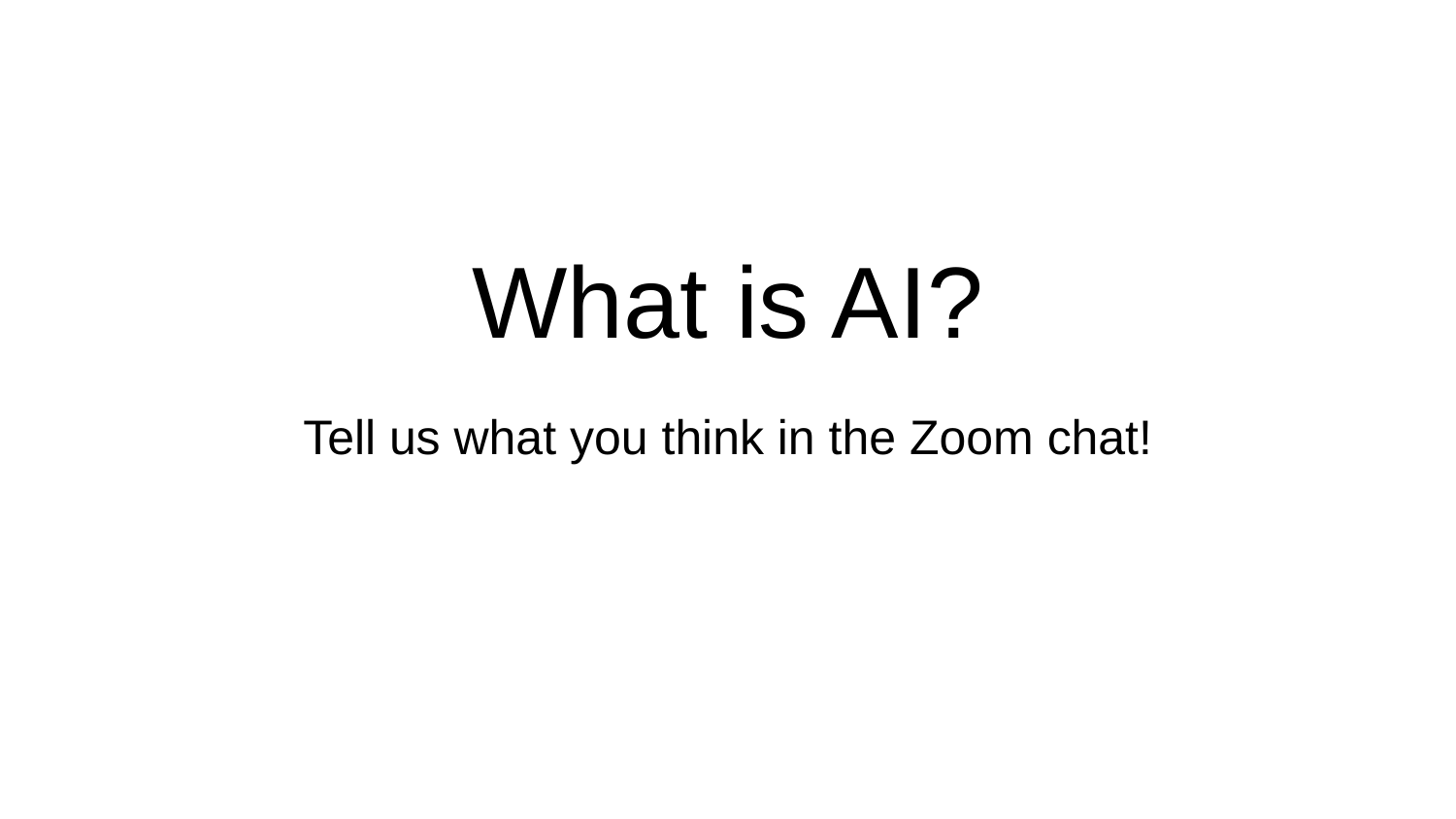

# What is AI?

Tell us what you think in the Zoom chat!